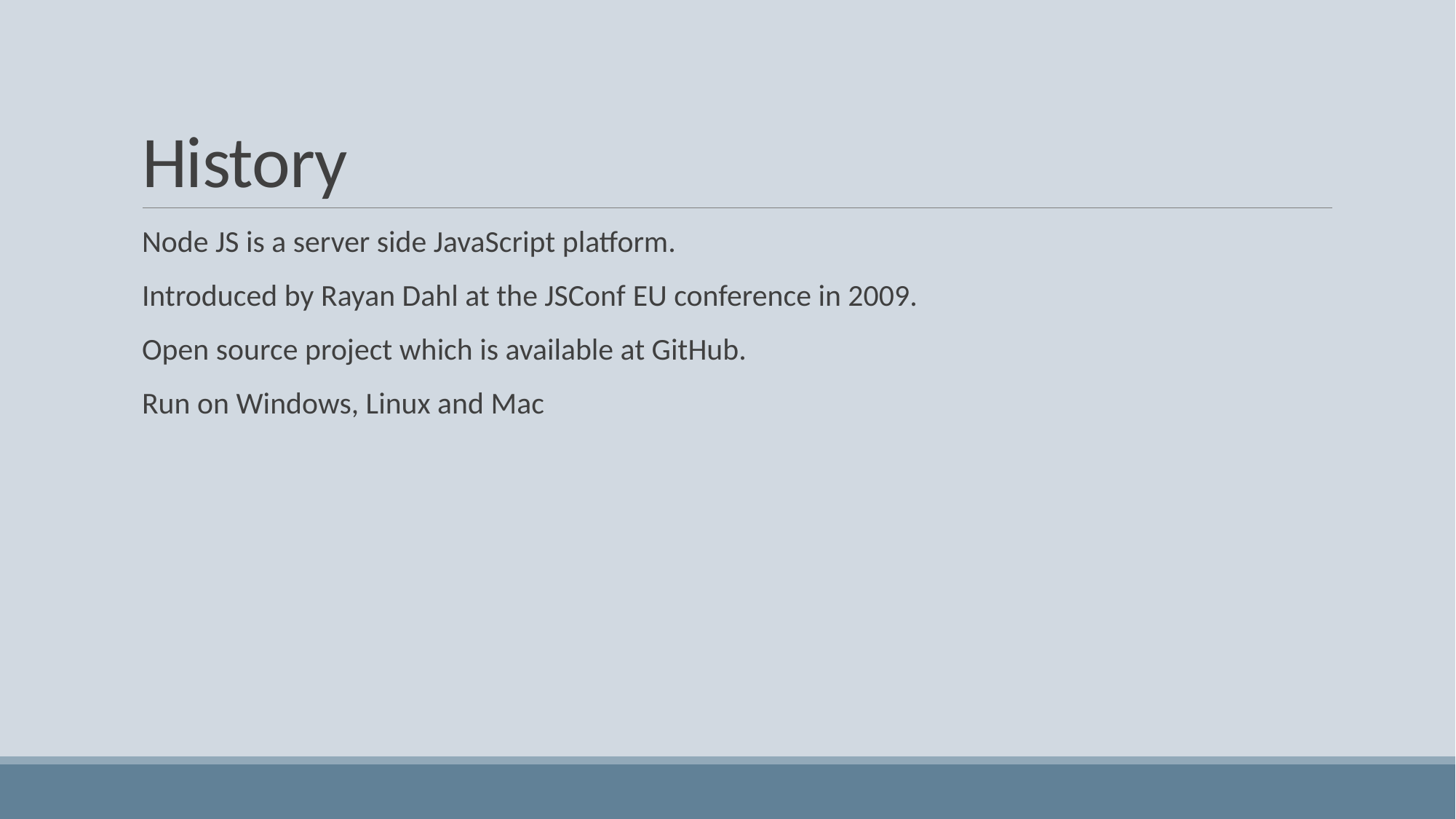

# History
Node JS is a server side JavaScript platform.
Introduced by Rayan Dahl at the JSConf EU conference in 2009.
Open source project which is available at GitHub.
Run on Windows, Linux and Mac